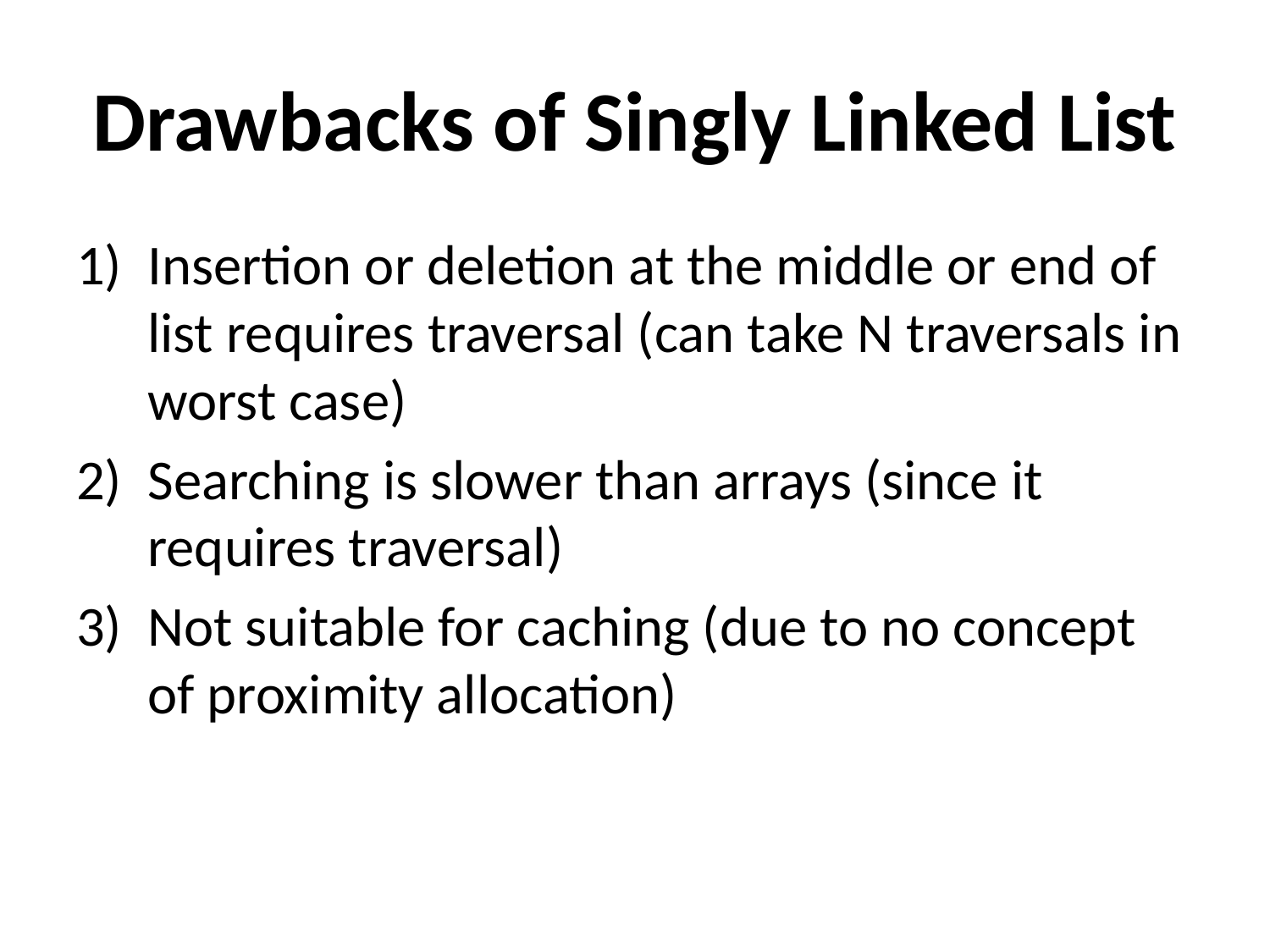

# Drawbacks of Singly Linked List
Insertion or deletion at the middle or end of list requires traversal (can take N traversals in worst case)
Searching is slower than arrays (since it requires traversal)
Not suitable for caching (due to no concept of proximity allocation)